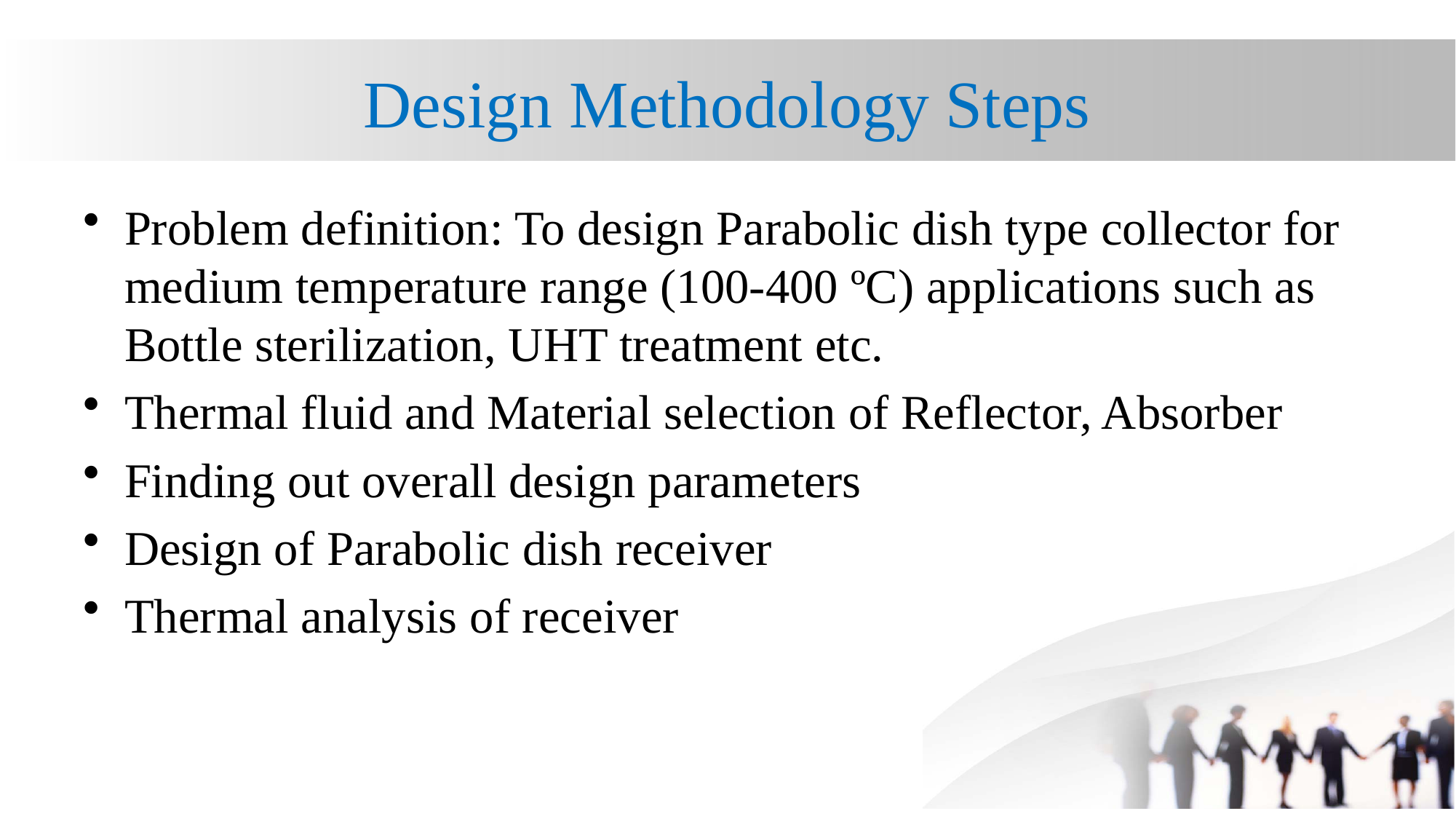

# Design Methodology Steps
Problem definition: To design Parabolic dish type collector for medium temperature range (100-400 ºC) applications such as Bottle sterilization, UHT treatment etc.
Thermal fluid and Material selection of Reflector, Absorber
Finding out overall design parameters
Design of Parabolic dish receiver
Thermal analysis of receiver